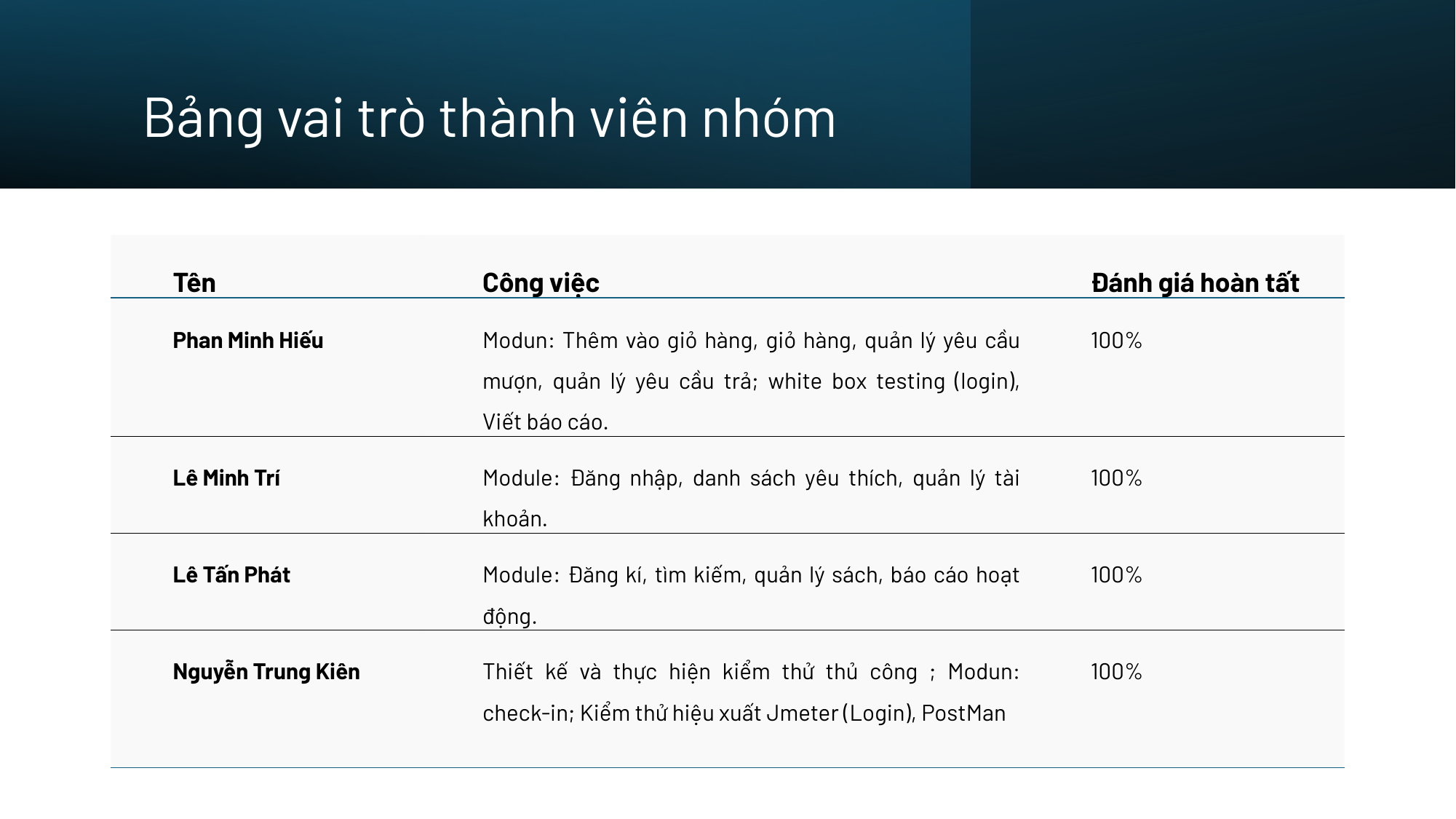

# Bảng vai trò thành viên nhóm
| Tên | Công việc | Đánh giá hoàn tất |
| --- | --- | --- |
| Phan Minh Hiếu | Modun: Thêm vào giỏ hàng, giỏ hàng, quản lý yêu cầu mượn, quản lý yêu cầu trả; white box testing (login), Viết báo cáo. | 100% |
| Lê Minh Trí | Module: Đăng nhập, danh sách yêu thích, quản lý tài khoản. | 100% |
| Lê Tấn Phát | Module: Đăng kí, tìm kiếm, quản lý sách, báo cáo hoạt động. | 100% |
| Nguyễn Trung Kiên | Thiết kế và thực hiện kiểm thử thủ công ; Modun: check-in; Kiểm thử hiệu xuất Jmeter (Login), PostMan | 100% |